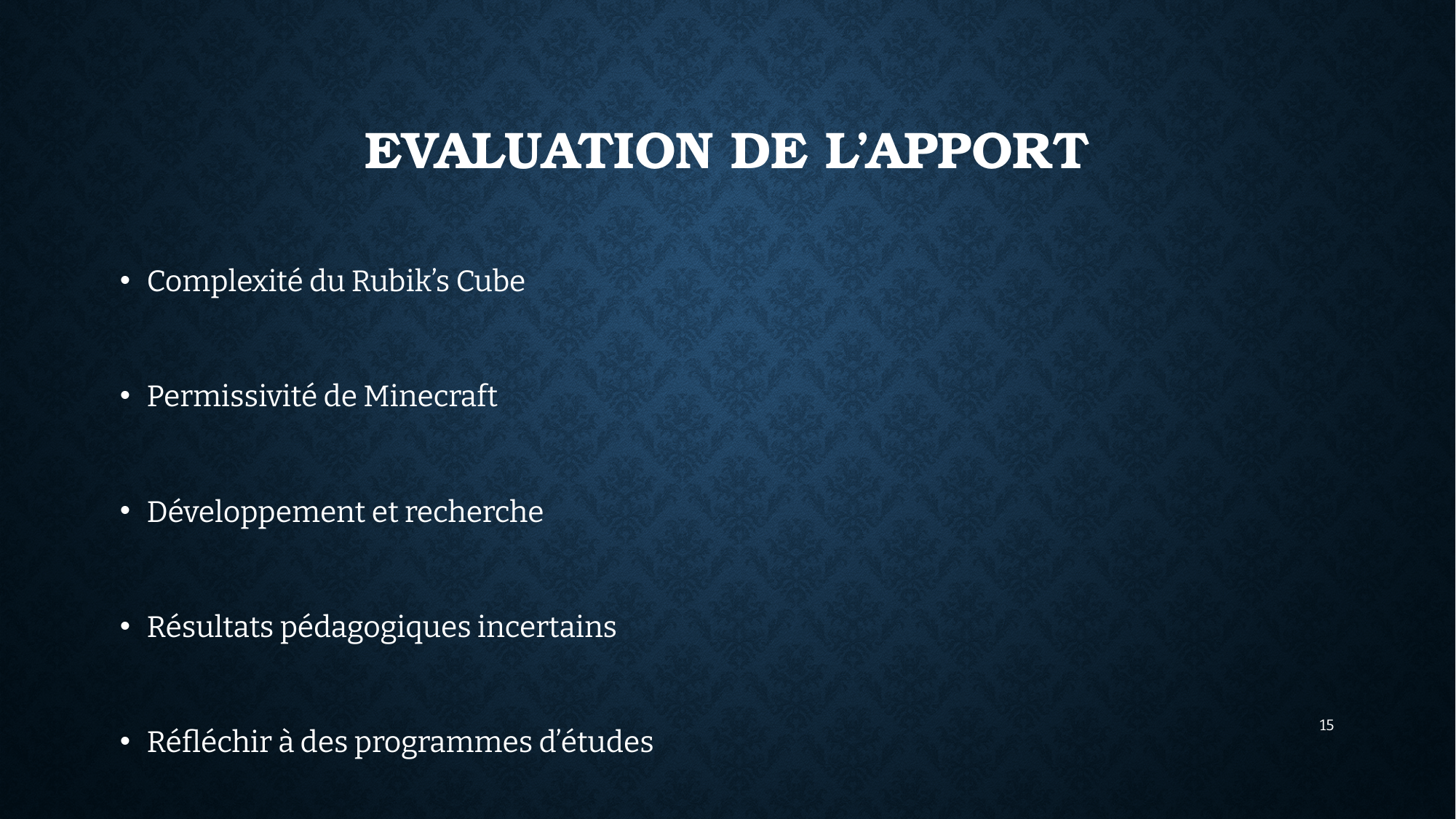

# Evaluation de l’apport

Complexité du Rubik’s Cube

Permissivité de Minecraft

Développement et recherche

Résultats pédagogiques incertains

Réfléchir à des programmes d’études

15